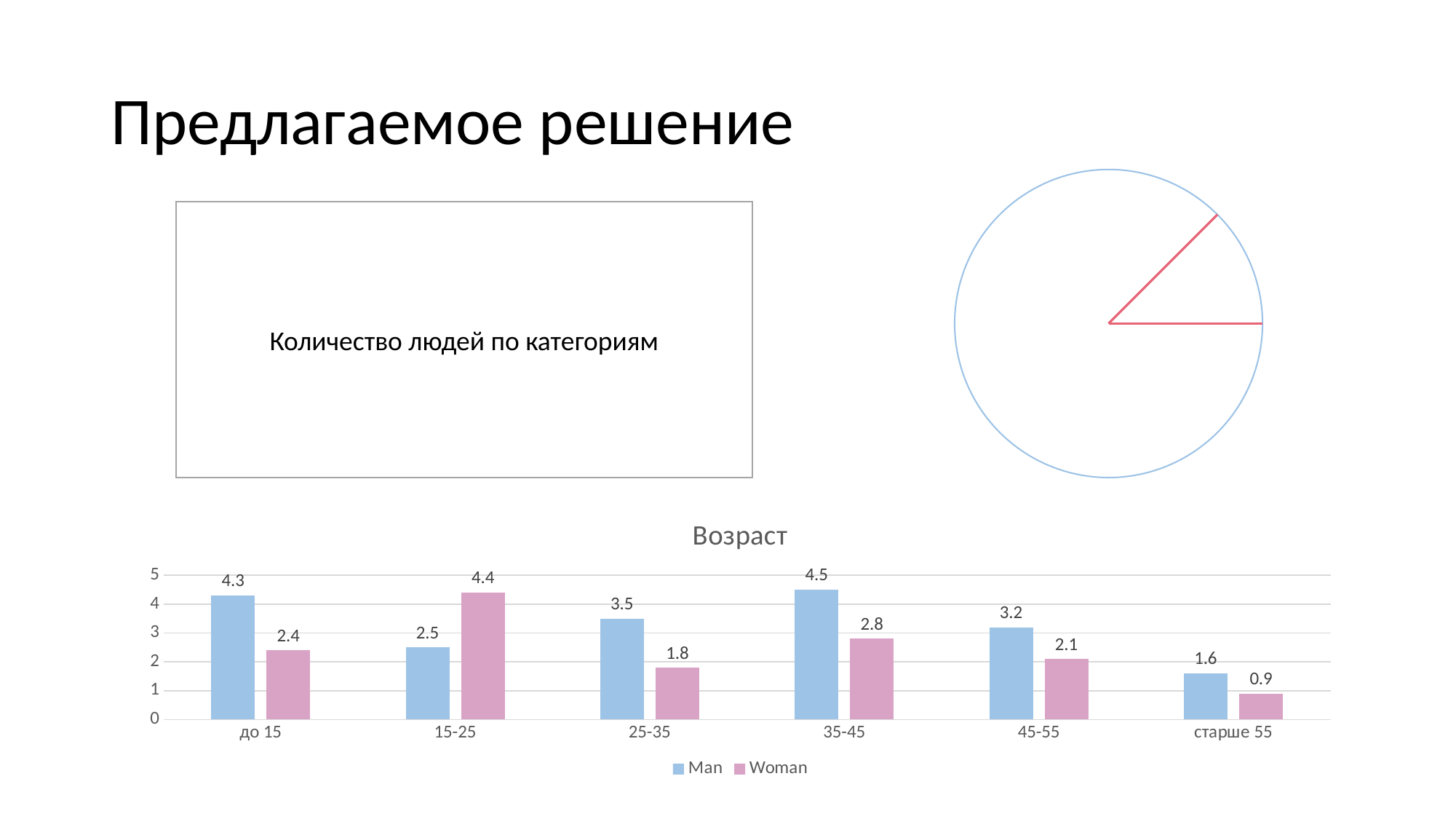

# Предлагаемое решение

Количество людей по категориям

### Chart: Возраст

| Category | Man | Woman |
|---|---|---|
| до 15 | 4.3 | 2.4 |
| 15-25 | 2.5 | 4.4 |
| 25-35 | 3.5 | 1.8 |
| 35-45 | 4.5 | 2.8 |
| 45-55 | 3.2 | 2.1 |
| старше 55 | 1.6 | 0.9 |